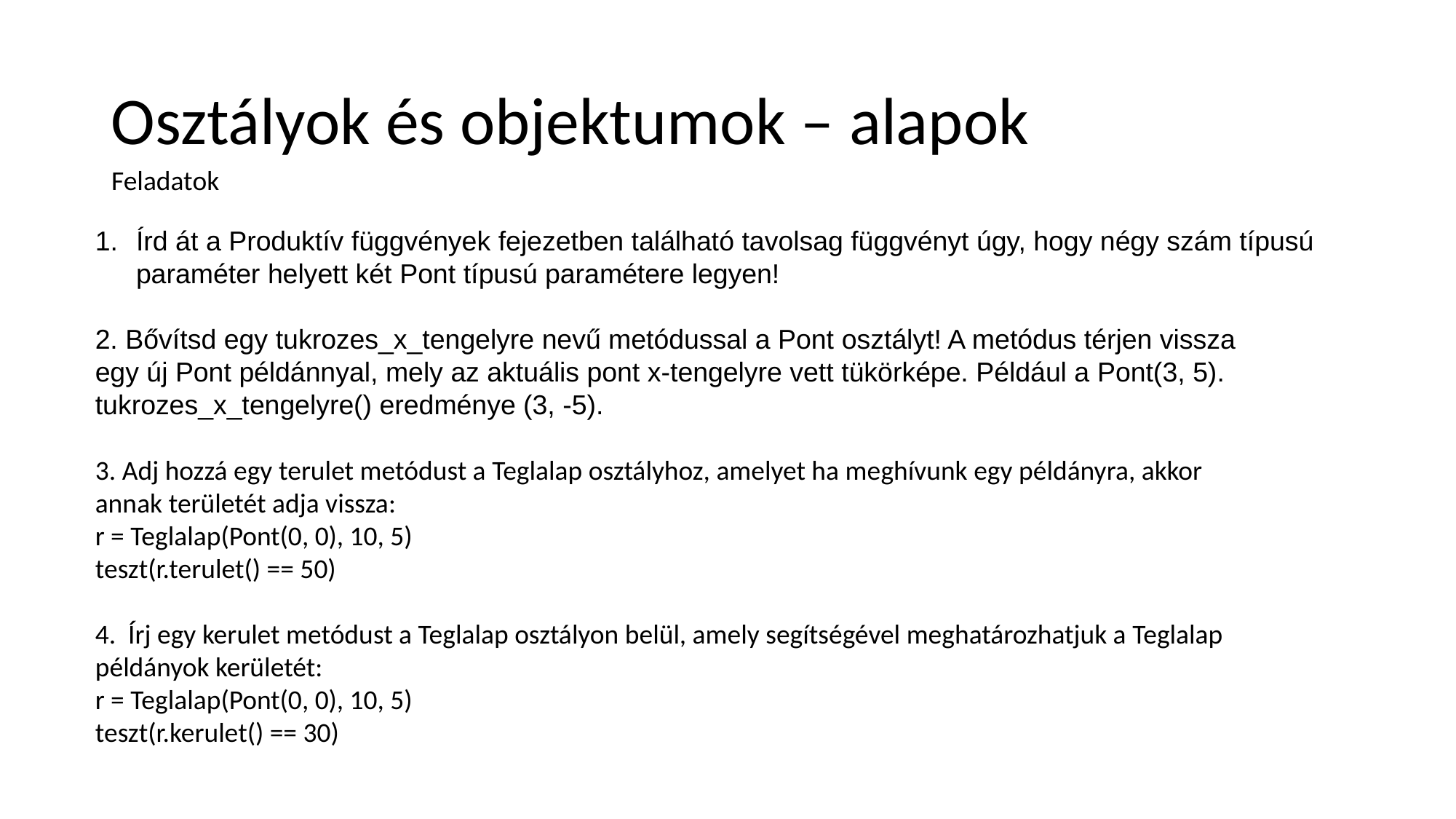

# Osztályok és objektumok – alapok
Feladatok
Írd át a Produktív függvények fejezetben található tavolsag függvényt úgy, hogy négy szám típusú paraméter helyett két Pont típusú paramétere legyen!

2. Bővítsd egy tukrozes_x_tengelyre nevű metódussal a Pont osztályt! A metódus térjen vissza
egy új Pont példánnyal, mely az aktuális pont x-tengelyre vett tükörképe. Például a Pont(3, 5).
tukrozes_x_tengelyre() eredménye (3, -5).

3. Adj hozzá egy terulet metódust a Teglalap osztályhoz, amelyet ha meghívunk egy példányra, akkor
annak területét adja vissza:
r = Teglalap(Pont(0, 0), 10, 5)
teszt(r.terulet() == 50)

4.  Írj egy kerulet metódust a Teglalap osztályon belül, amely segítségével meghatározhatjuk a Teglalap
példányok kerületét:
r = Teglalap(Pont(0, 0), 10, 5)
teszt(r.kerulet() == 30)